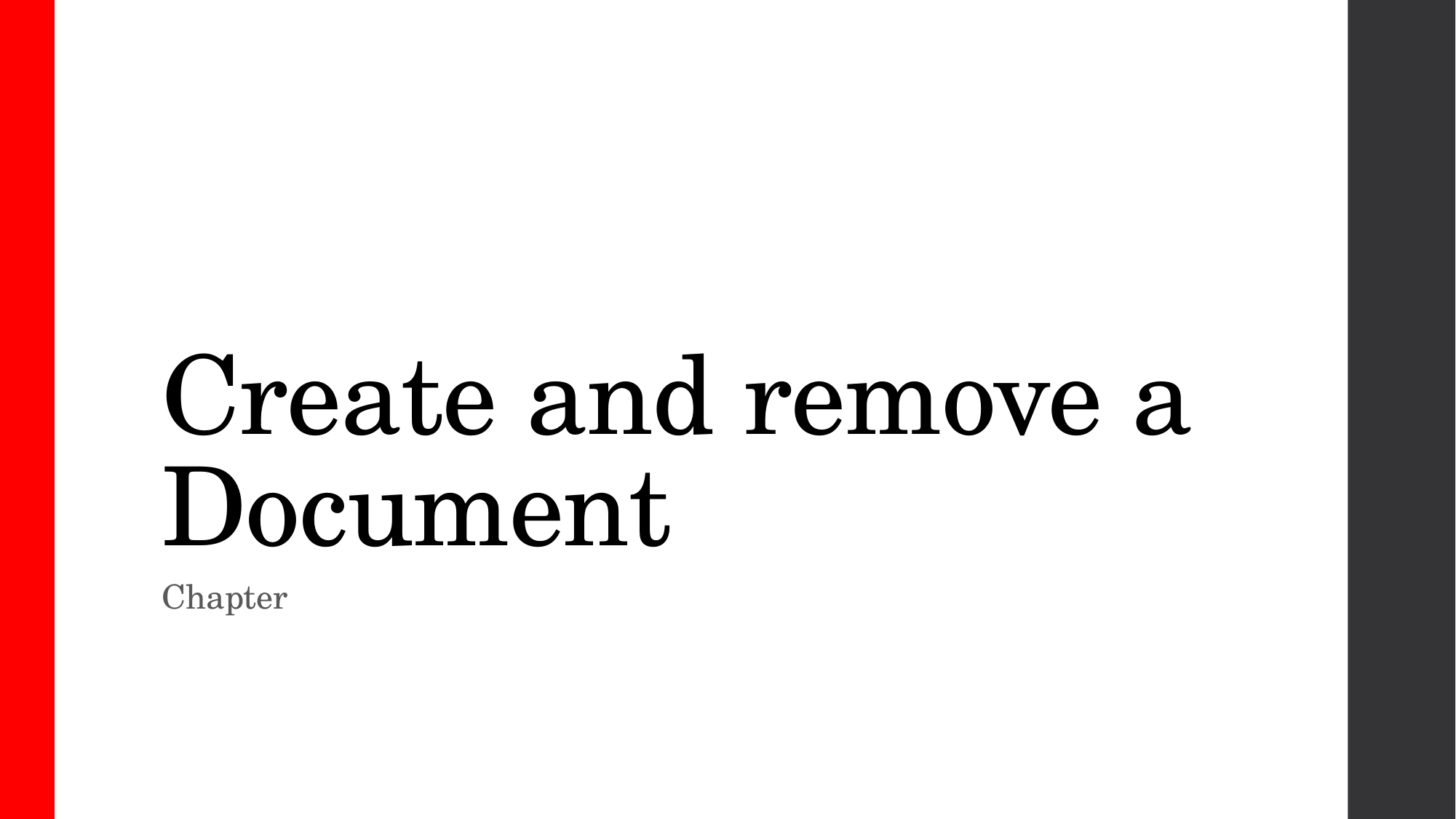

# Create and remove a Document
Chapter